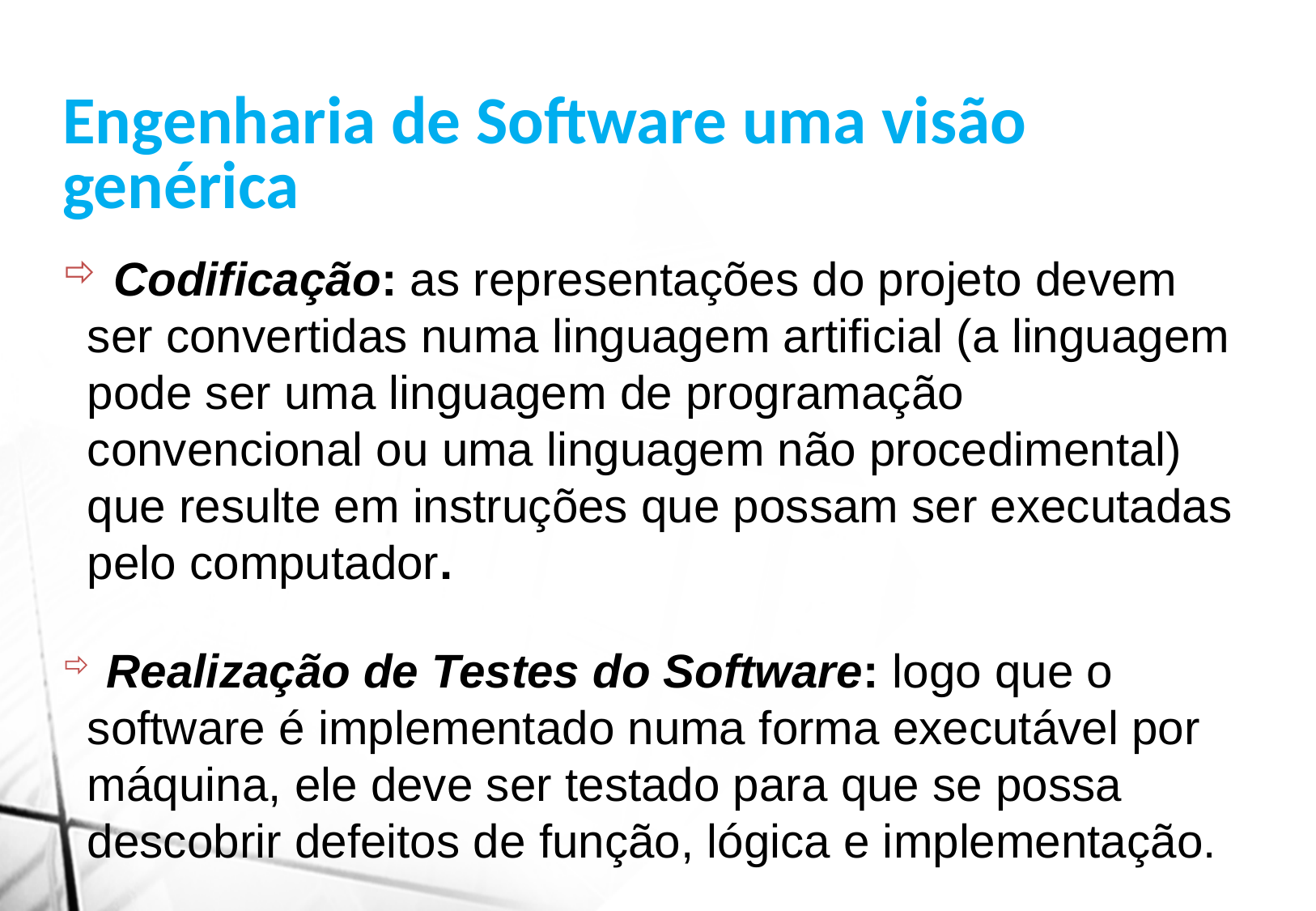

Engenharia de Software uma visão genérica
 Codificação: as representações do projeto devem ser convertidas numa linguagem artificial (a linguagem pode ser uma linguagem de programação convencional ou uma linguagem não procedimental) que resulte em instruções que possam ser executadas pelo computador.

 Realização de Testes do Software: logo que o software é implementado numa forma executável por máquina, ele deve ser testado para que se possa descobrir defeitos de função, lógica e implementação.